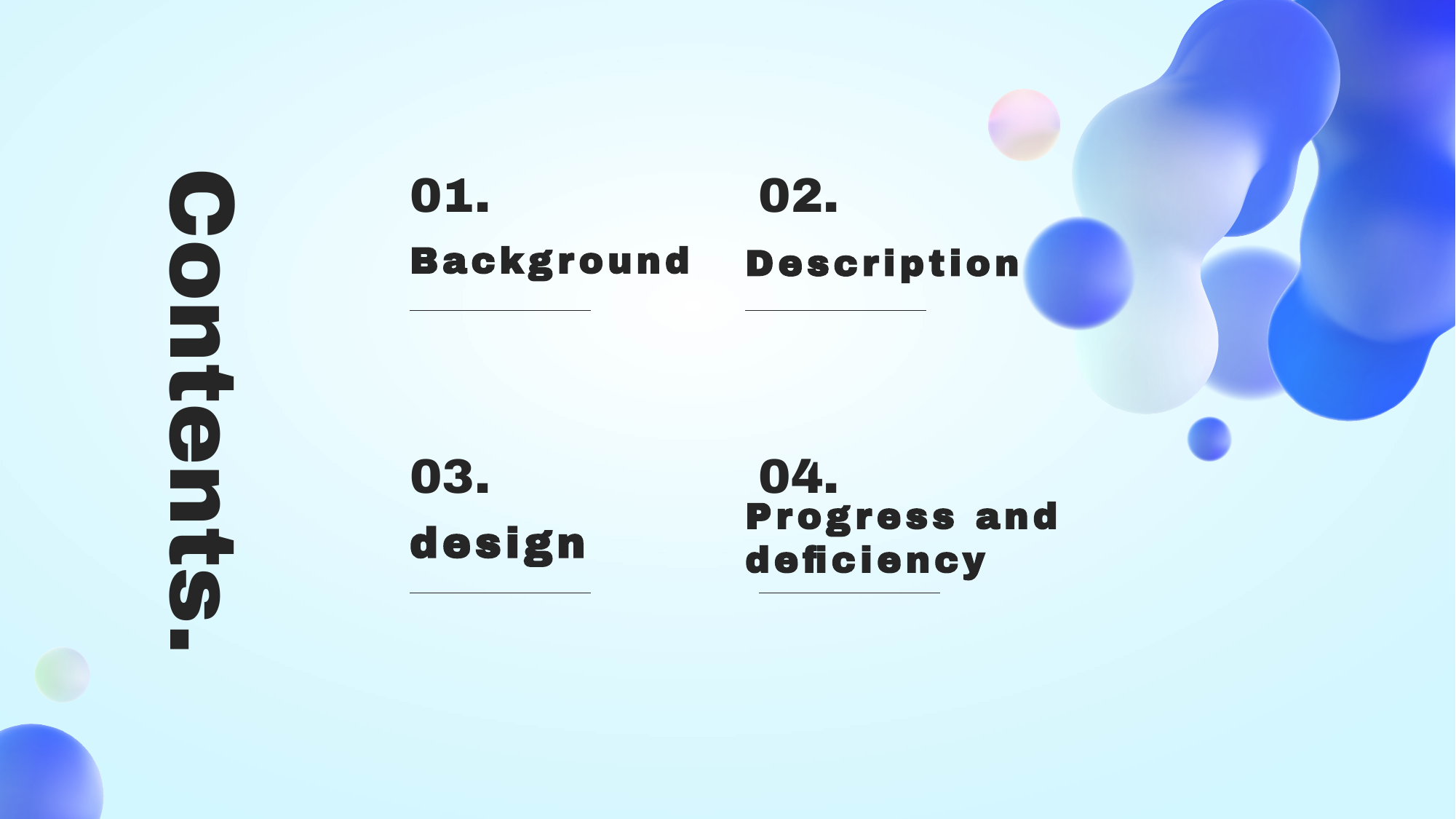

01.
02.
Contents.
Background
Description
03.
04.
design
Progress and deficiency